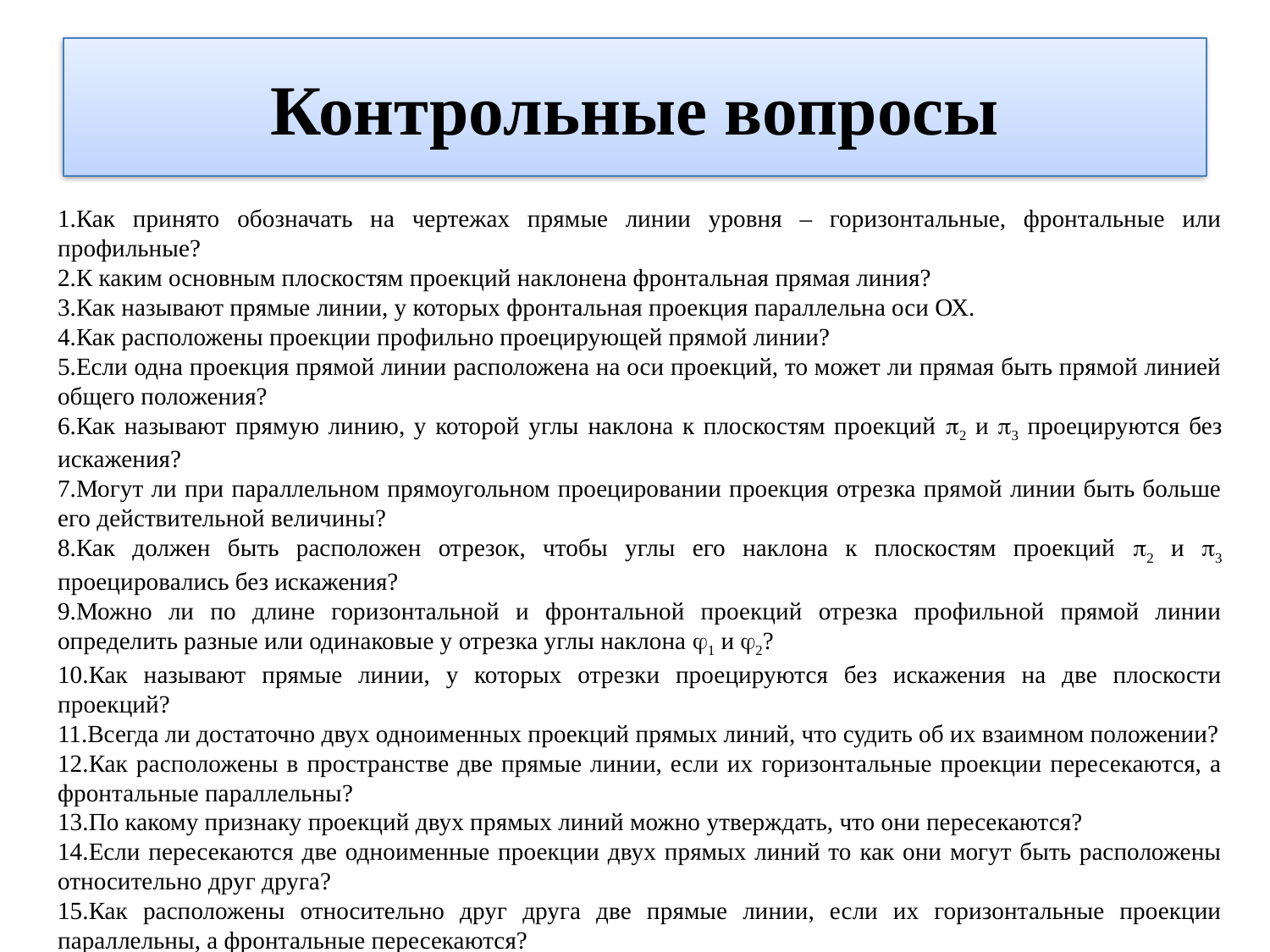

# Контрольные вопросы
Как принято обозначать на чертежах прямые линии уровня – горизонтальные, фронтальные или профильные?
К каким основным плоскостям проекций наклонена фронтальная прямая линия?
Как называют прямые линии, у которых фронтальная проекция параллельна оси ОХ.
Как расположены проекции профильно проецирующей прямой линии?
Если одна проекция прямой линии расположена на оси проекций, то может ли прямая быть прямой линией общего положения?
Как называют прямую линию, у которой углы наклона к плоскостям проекций π2 и π3 проецируются без искажения?
Могут ли при параллельном прямоугольном проецировании проекция отрезка прямой линии быть больше его действительной величины?
Как должен быть расположен отрезок, чтобы углы его наклона к плоскостям проекций π2 и π3 проецировались без искажения?
Можно ли по длине горизонтальной и фронтальной проекций отрезка профильной прямой линии определить разные или одинаковые у отрезка углы наклона ϕ1 и ϕ2?
Как называют прямые линии, у которых отрезки проецируются без искажения на две плоскости проекций?
Всегда ли достаточно двух одноименных проекций прямых линий, что судить об их взаимном положении?
Как расположены в пространстве две прямые линии, если их горизонтальные проекции пересекаются, а фронтальные параллельны?
По какому признаку проекций двух прямых линий можно утверждать, что они пересекаются?
Если пересекаются две одноименные проекции двух прямых линий то как они могут быть расположены относительно друг друга?
Как расположены относительно друг друга две прямые линии, если их горизонтальные проекции параллельны, а фронтальные пересекаются?